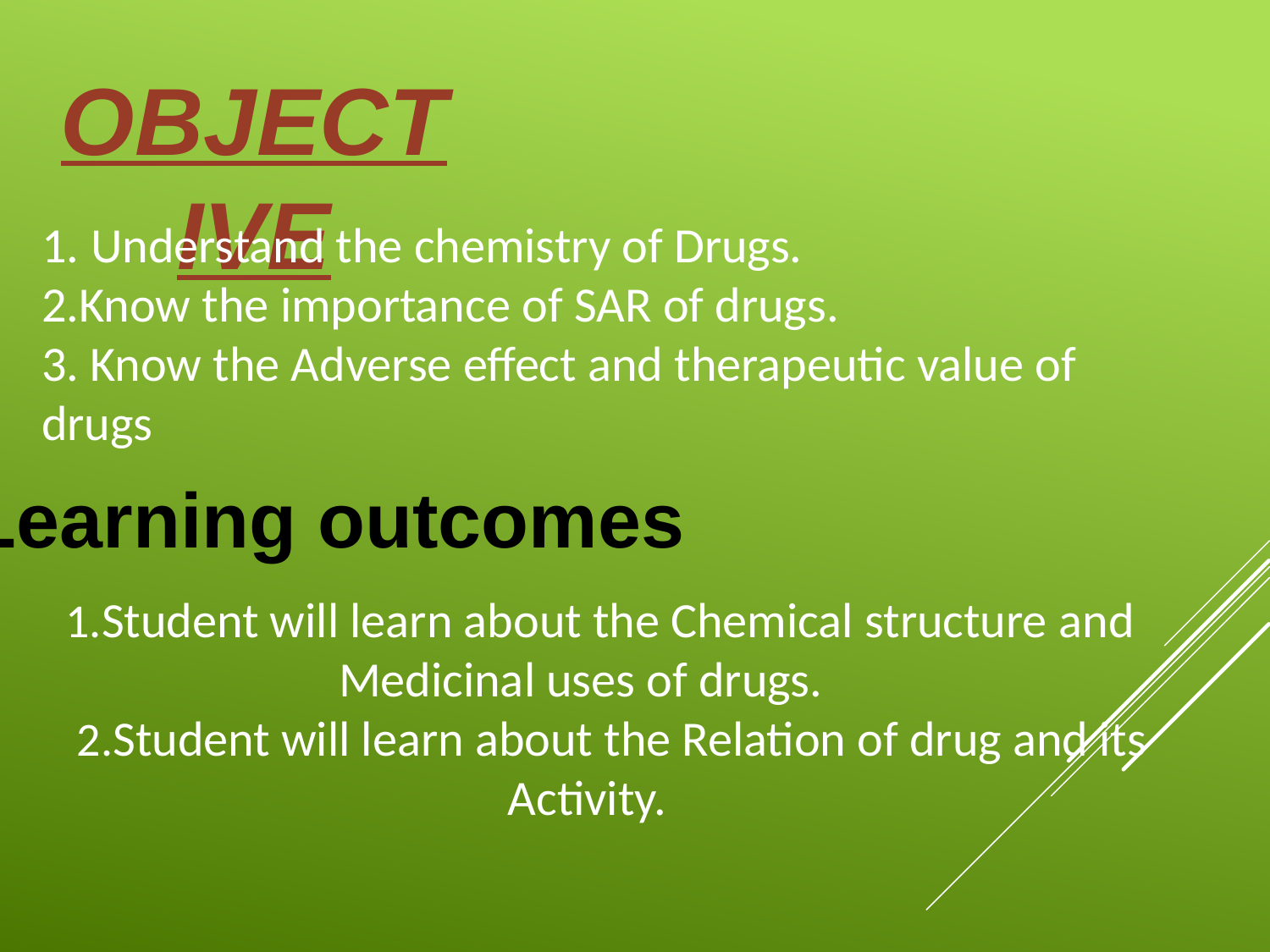

OBJECTIVE

Understand the chemistry of Drugs.
Know the importance of SAR of drugs.
3. Know the Adverse effect and therapeutic value of drugs
Learning outcomes
Student will learn about the Chemical structure and Medicinal uses of drugs.
Student will learn about the Relation of drug and its Activity.